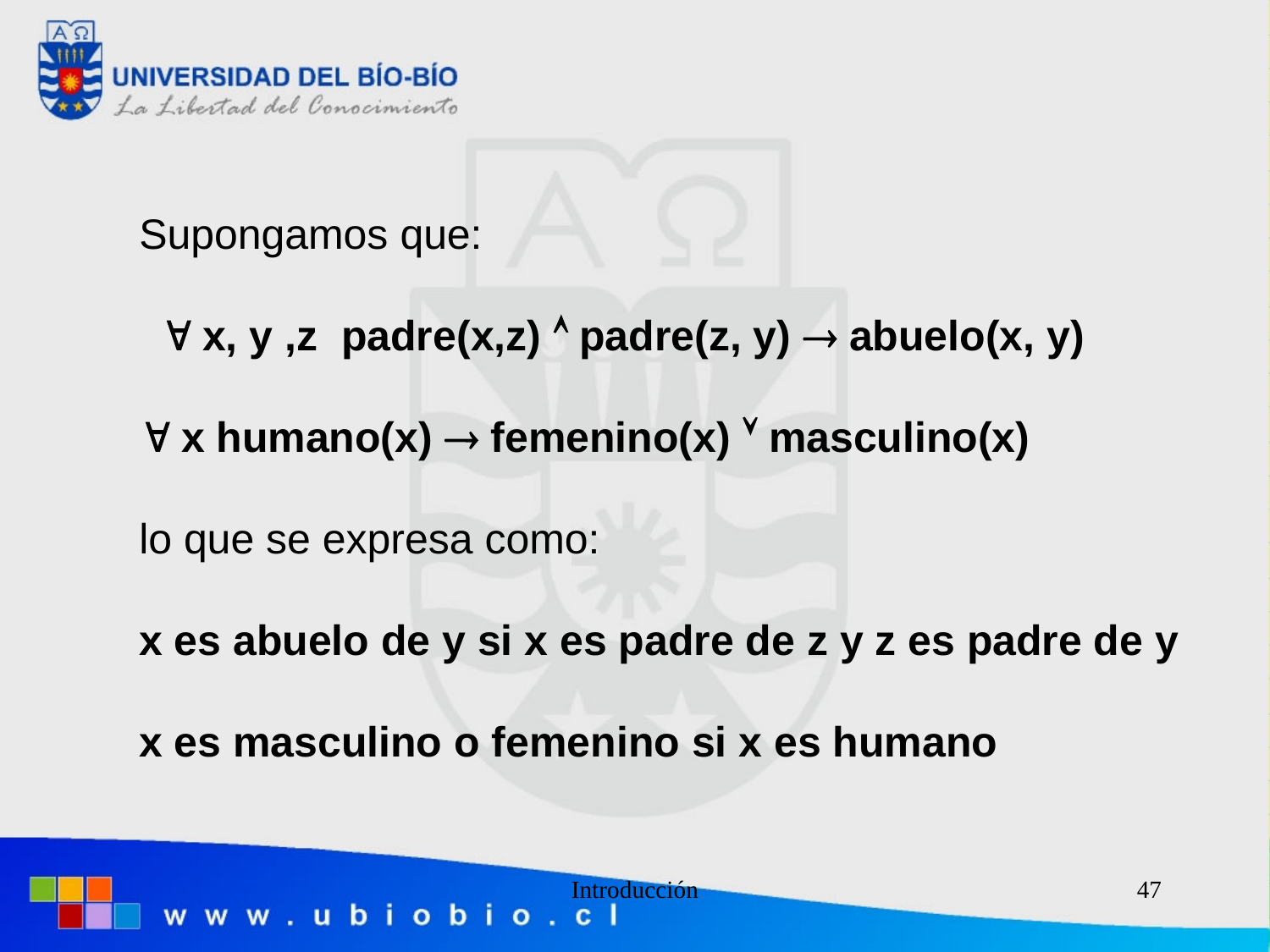

Supongamos que:

 ∀ x, y ,z  padre(x,z) ∧ padre(z, y) → abuelo(x, y)

∀ x humano(x) → femenino(x) ∨ masculino(x)

lo que se expresa como:

x es abuelo de y si x es padre de z y z es padre de y

x es masculino o femenino si x es humano
Introducción
47